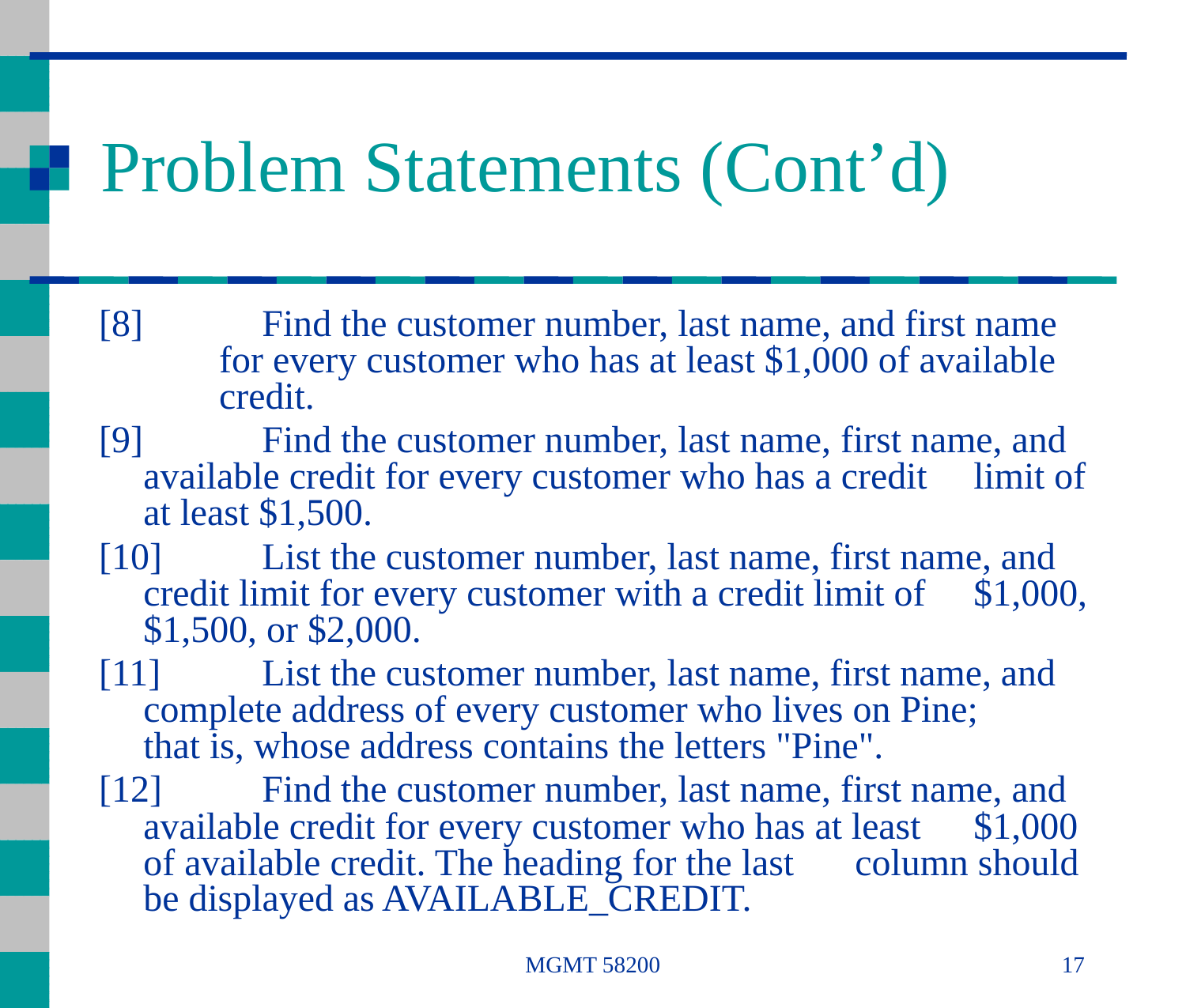

# Problem Statements (Cont’d)
[8]		Find the customer number, last name, and first name
        for every customer who has at least $1,000 of available
        credit.
[9]		Find the customer number, last name, first name, and 	available credit for every customer who has a credit 	limit of at least $1,500.
[10]	List the customer number, last name, first name, and 	credit limit for every customer with a credit limit of 	$1,000, $1,500, or $2,000.
[11]	List the customer number, last name, first name, and 	complete address of every customer who lives on Pine; 	that is, whose address contains the letters "Pine".
[12]	Find the customer number, last name, first name, and 	available credit for every customer who has at least 	$1,000 of available credit. The heading for the last 	column should be displayed as AVAILABLE_CREDIT.
MGMT 58200
17